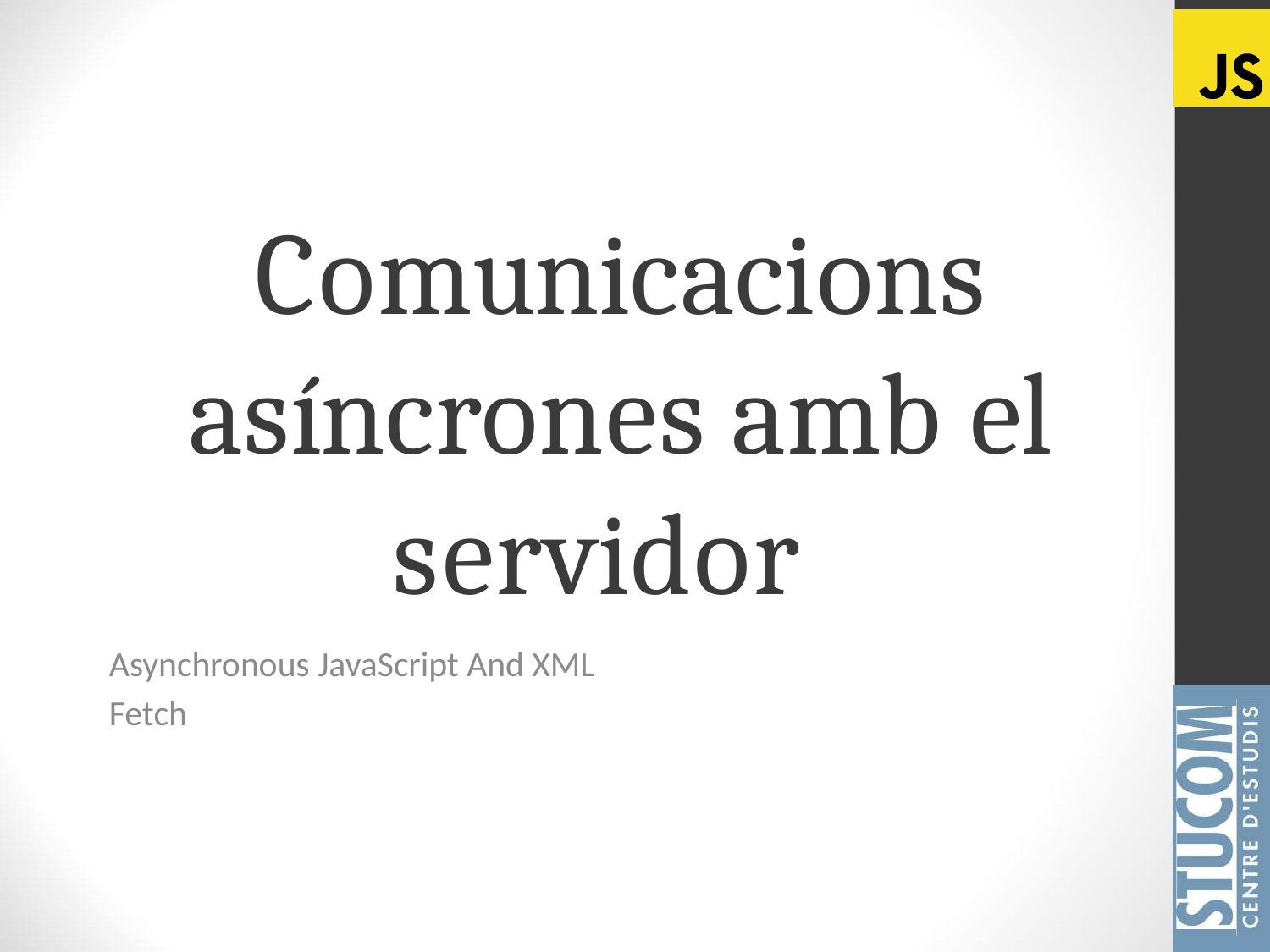

# Comunicacions asíncrones amb el servidor
Asynchronous JavaScript And XML
Fetch